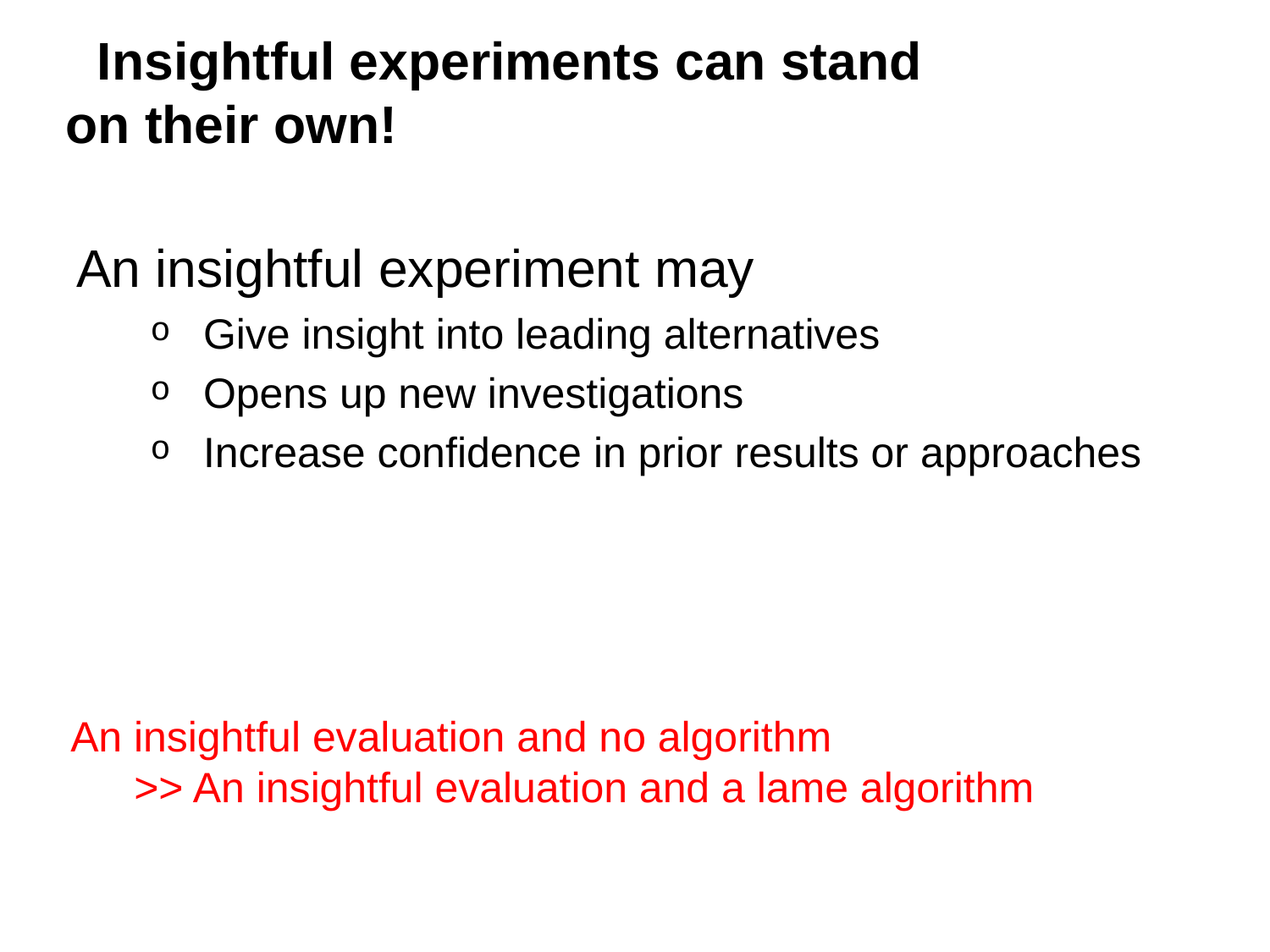

# Insightful experiments can stand on their own!
An insightful experiment may
Give insight into leading alternatives
Opens up new investigations
Increase confidence in prior results or approaches
An insightful evaluation and no algorithm
>> An insightful evaluation and a lame algorithm